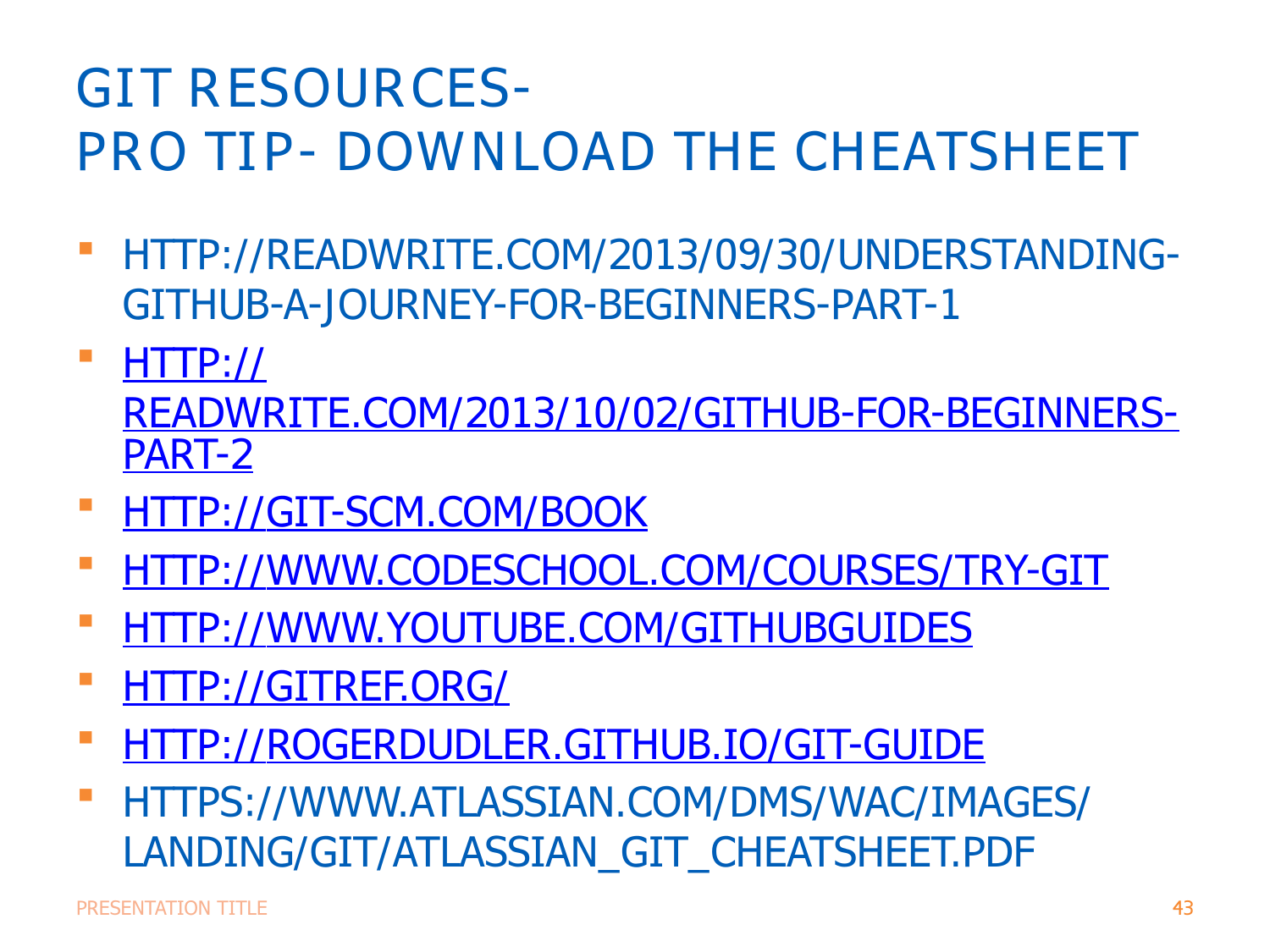

# Git Resources- PRO TIP- download the cheatsheet
http://readwrite.com/2013/09/30/understanding-github-a-journey-for-beginners-part-1
http://readwrite.com/2013/10/02/github-for-beginners-part-2
http://git-scm.com/book
http://www.codeschool.com/courses/try-git
http://www.youtube.com/GitHubGuides
http://gitref.org/
http://rogerdudler.github.io/git-guide
https://www.atlassian.com/dms/wac/images/landing/git/atlassian_git_cheatsheet.pdf
Presentation Title
43